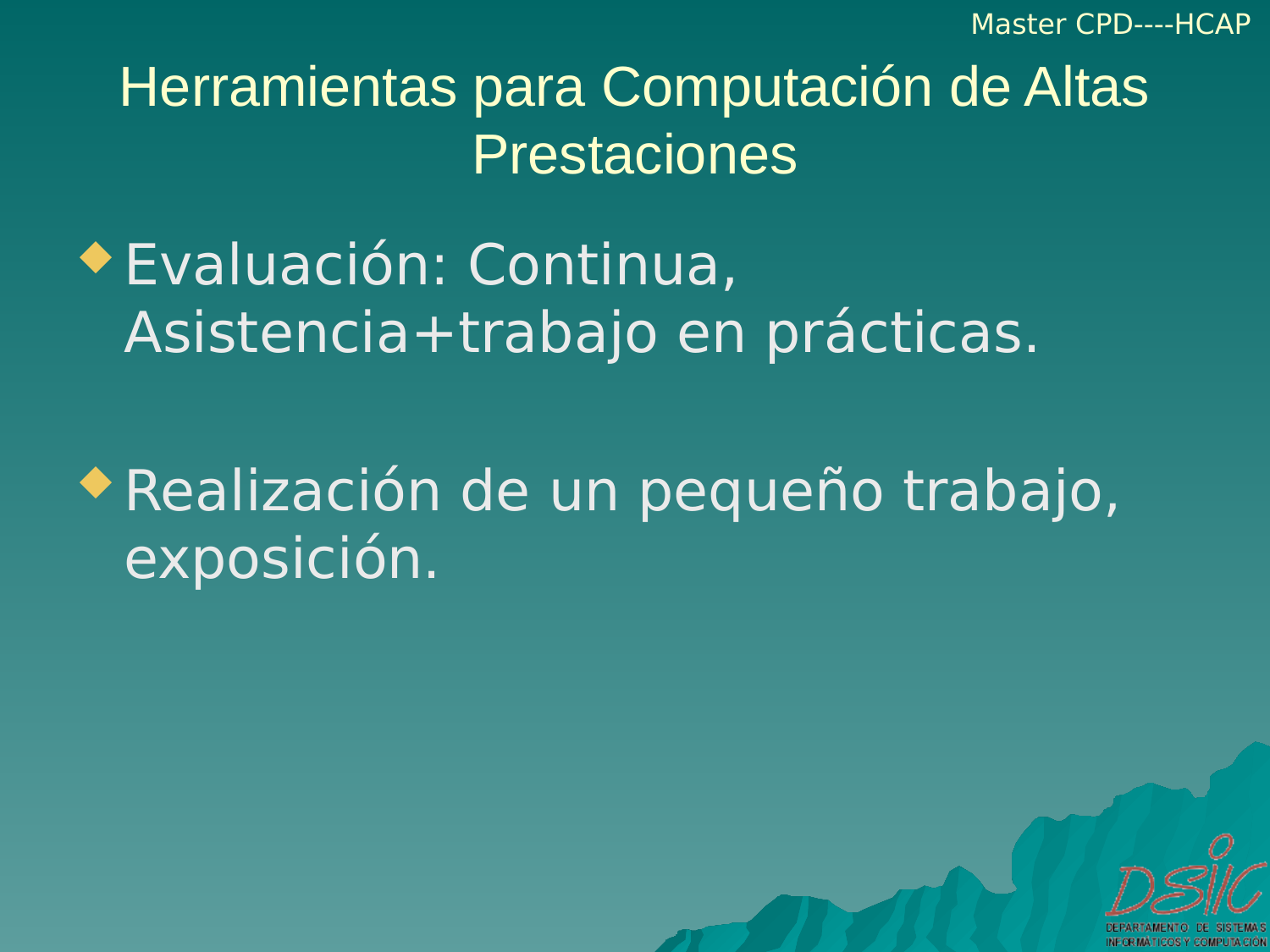

# Herramientas para Computación de Altas Prestaciones
Evaluación: Continua, Asistencia+trabajo en prácticas.

Realización de un pequeño trabajo, exposición.